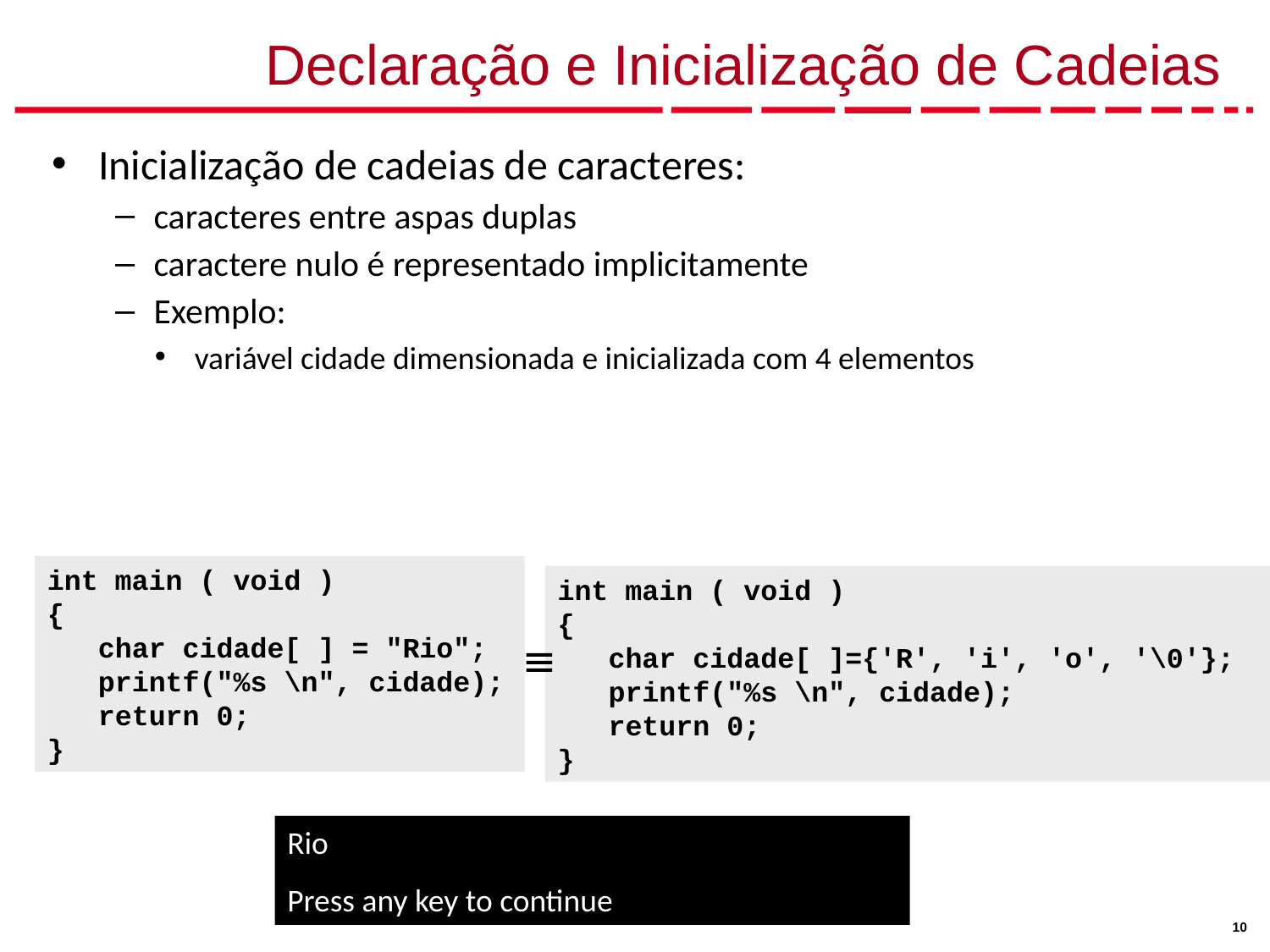

# Declaração e Inicialização de Cadeias
Inicialização de cadeias de caracteres:
caracteres entre aspas duplas
caractere nulo é representado implicitamente
Exemplo:
variável cidade dimensionada e inicializada com 4 elementos
int main ( void )
{
   char cidade[ ] = "Rio";
   printf("%s \n", cidade);
   return 0;
}
int main ( void )
{
   char cidade[ ]={'R', 'i', 'o', '\0'};
   printf("%s \n", cidade);
   return 0;
}
≡
Rio
Press any key to continue